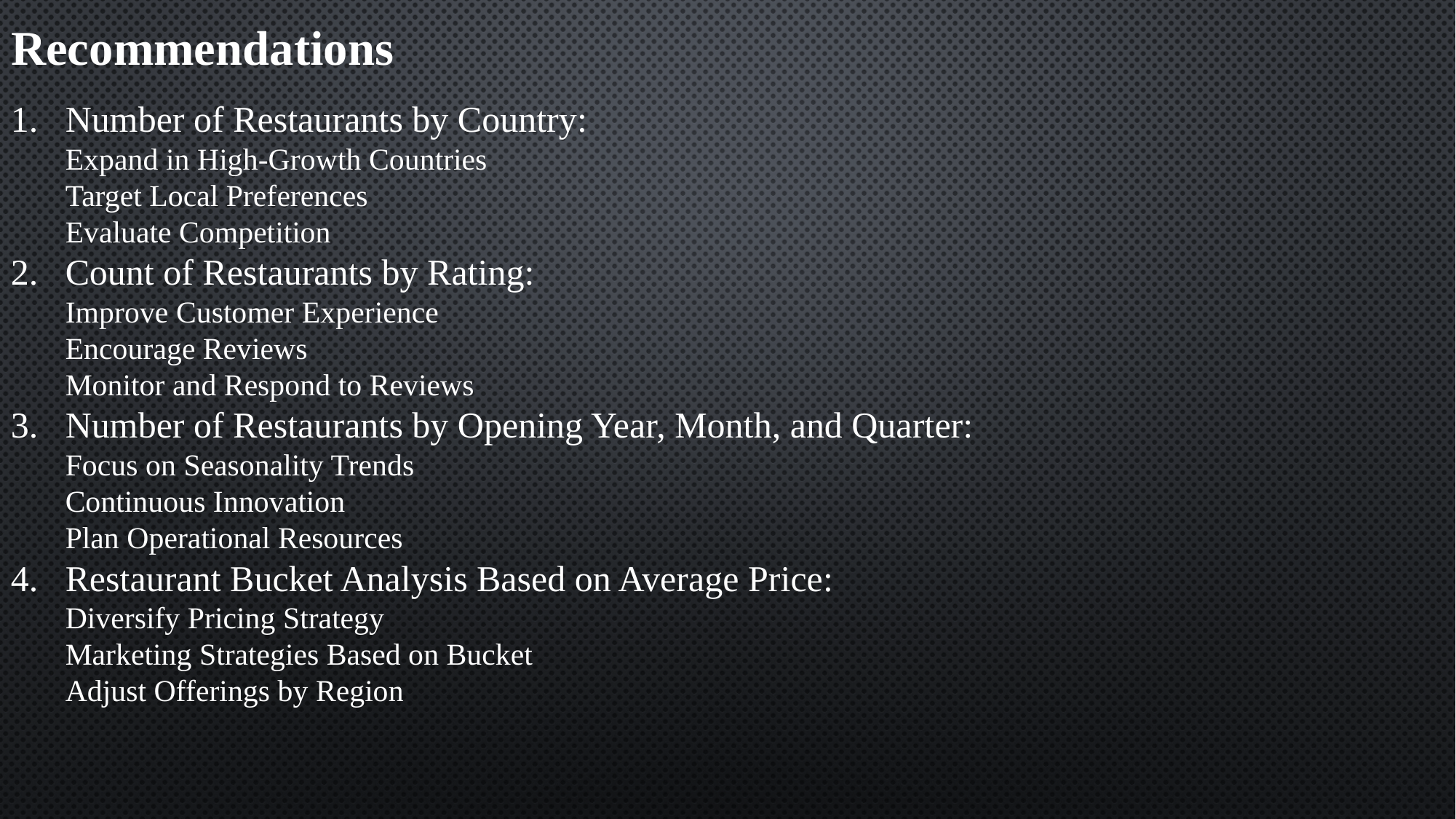

Recommendations
Number of Restaurants by Country:
Expand in High-Growth Countries
Target Local Preferences
Evaluate Competition
Count of Restaurants by Rating:
Improve Customer Experience
Encourage Reviews
Monitor and Respond to Reviews
Number of Restaurants by Opening Year, Month, and Quarter:
Focus on Seasonality Trends
Continuous Innovation
Plan Operational Resources
Restaurant Bucket Analysis Based on Average Price:
Diversify Pricing Strategy
Marketing Strategies Based on Bucket
Adjust Offerings by Region